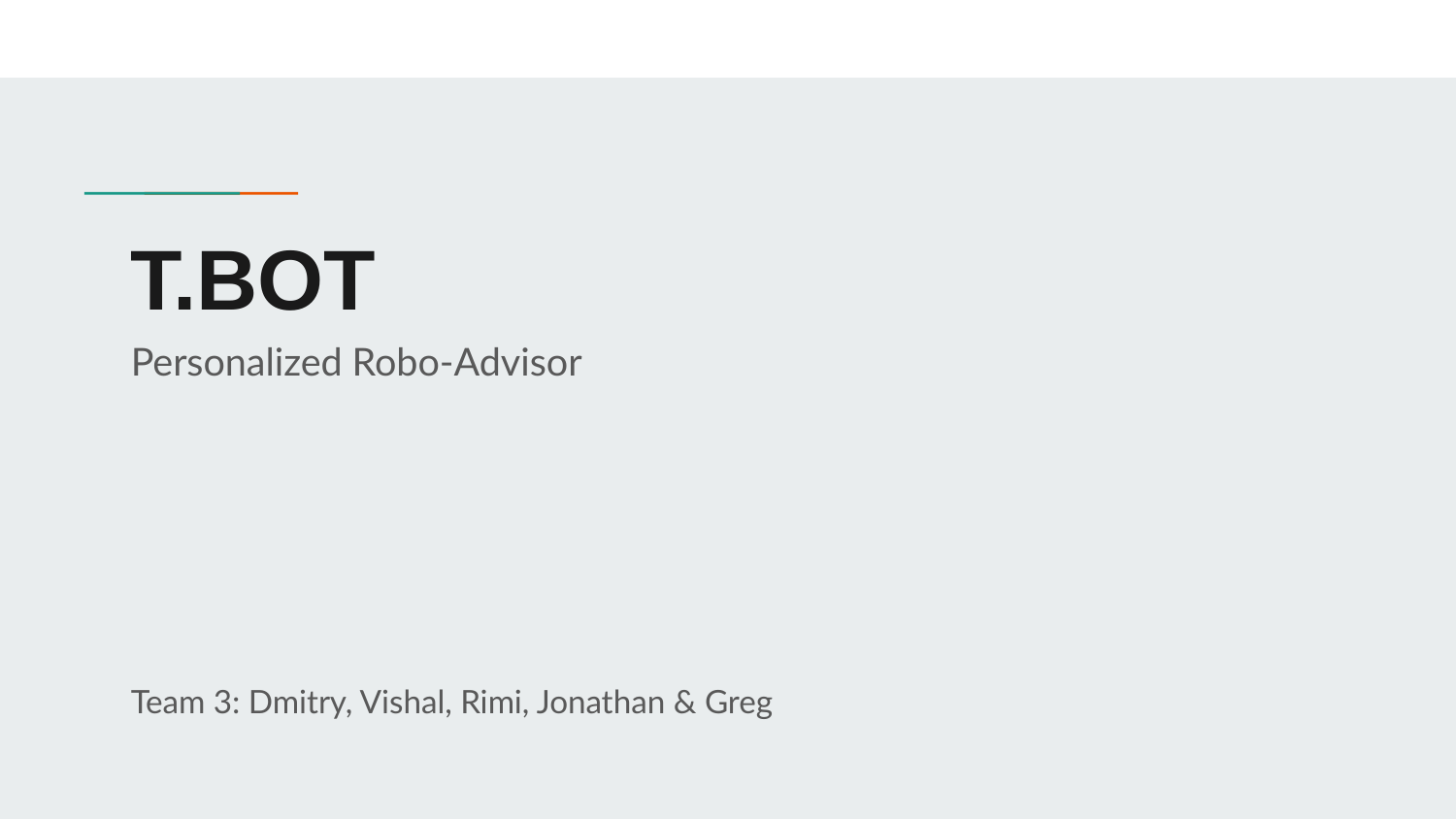

# T.BOT
Personalized Robo-Advisor
Team 3: Dmitry, Vishal, Rimi, Jonathan & Greg